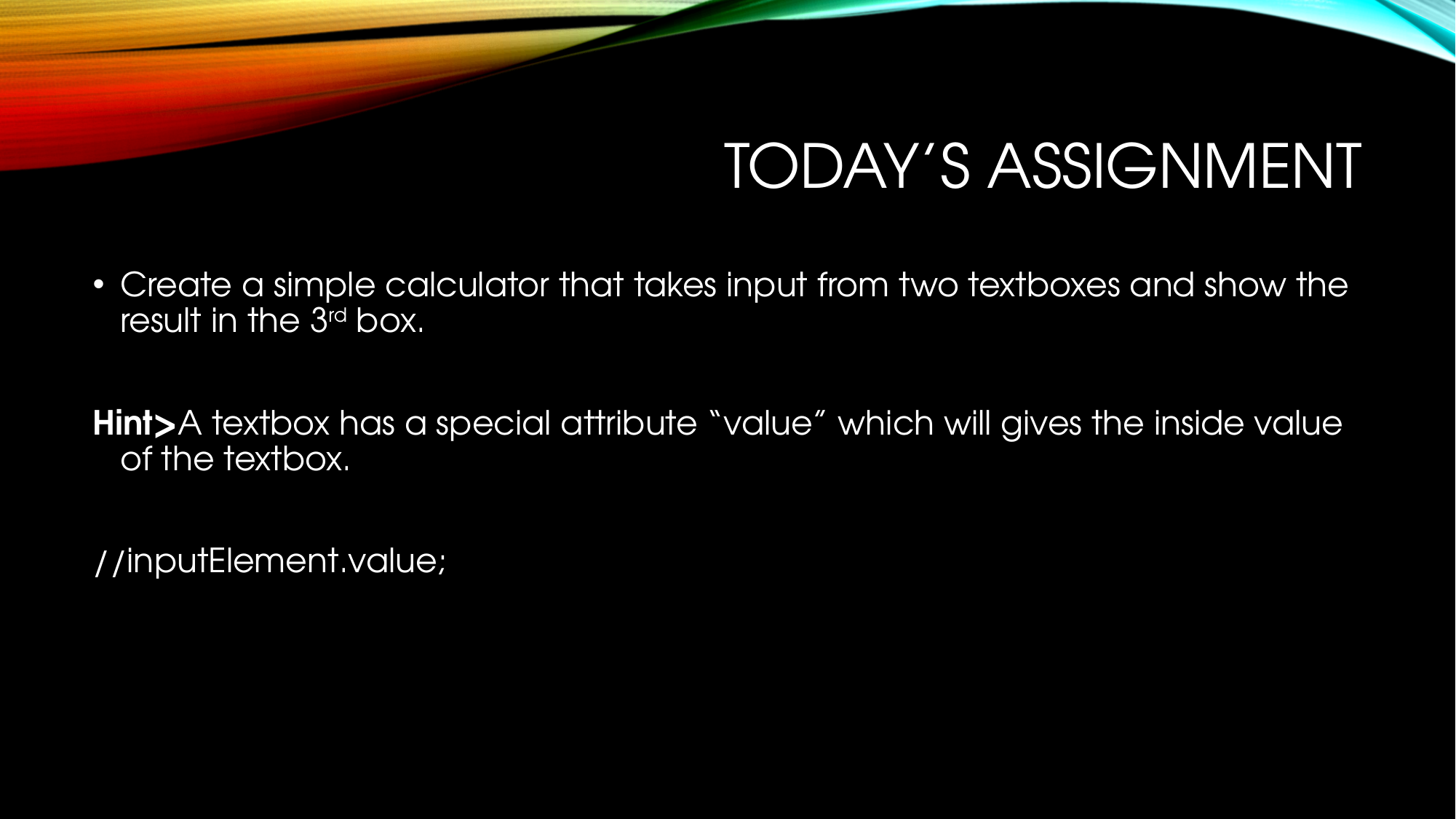

# Today’s Assignment
Create a simple calculator that takes input from two textboxes and show the result in the 3rd box.

Hint>A textbox has a special attribute “value” which will gives the inside value of the textbox.

//inputElement.value;